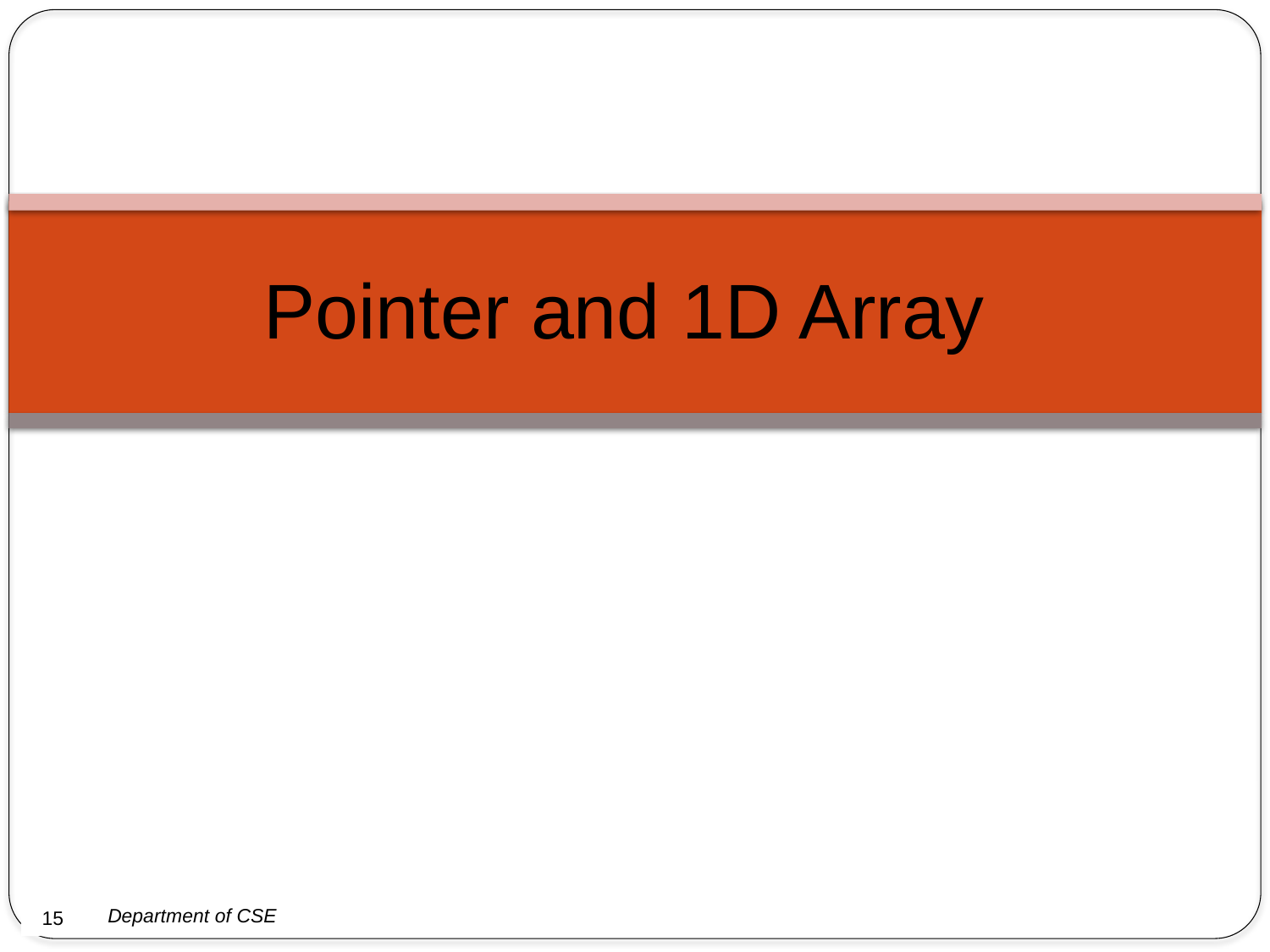

Pointer and 1D Array
15
Department of CSE